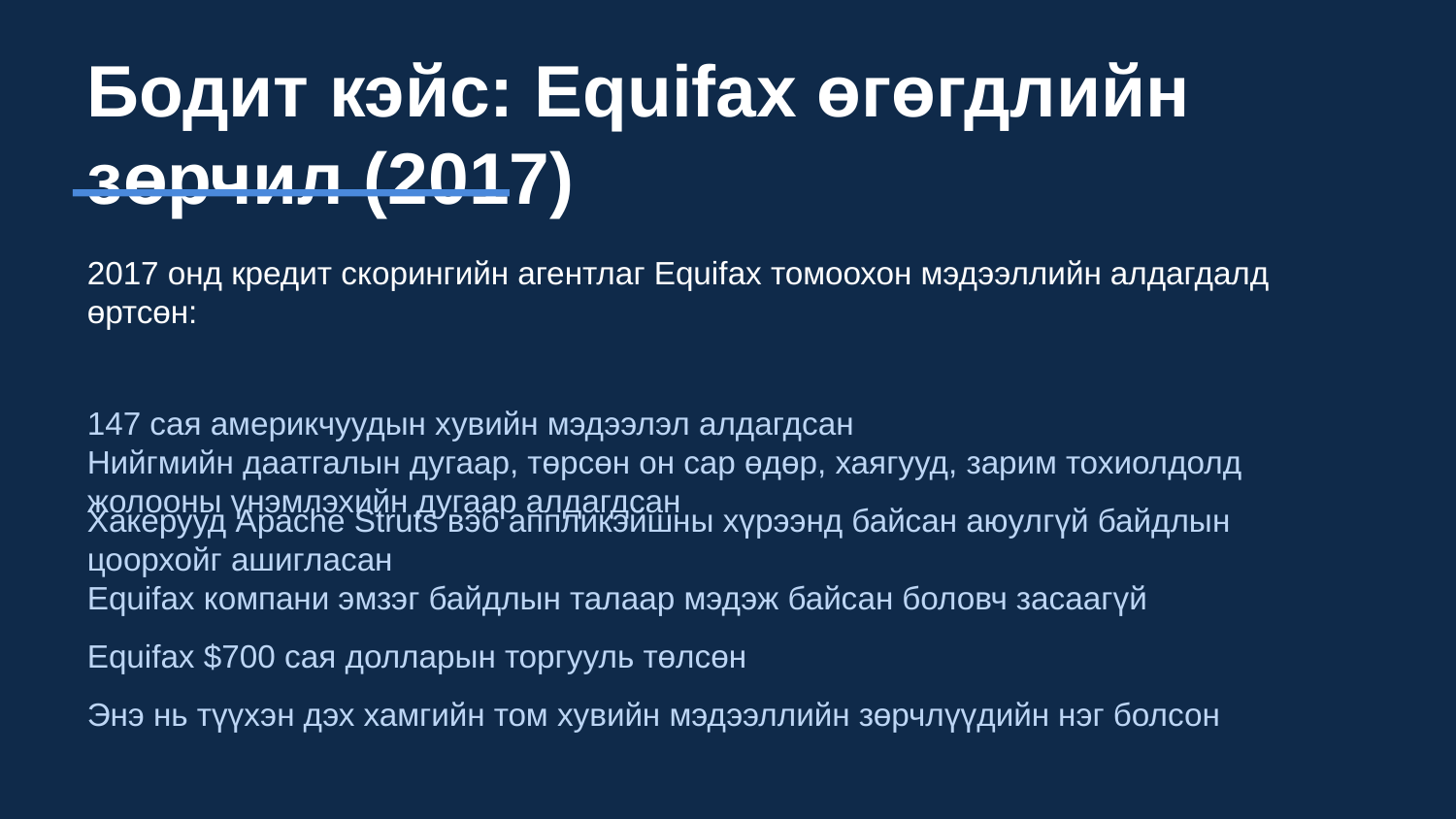

Бодит кэйс: Equifax өгөгдлийн зөрчил (2017)

2017 онд кредит скорингийн агентлаг Equifax томоохон мэдээллийн алдагдалд өртсөн:
147 сая америкчуудын хувийн мэдээлэл алдагдсан
Нийгмийн даатгалын дугаар, төрсөн он сар өдөр, хаягууд, зарим тохиолдолд жолооны үнэмлэхийн дугаар алдагдсан
Хакерууд Apache Struts вэб аппликэйшны хүрээнд байсан аюулгүй байдлын цоорхойг ашигласан
Equifax компани эмзэг байдлын талаар мэдэж байсан боловч засаагүй
Equifax $700 сая долларын торгууль төлсөн
Энэ нь түүхэн дэх хамгийн том хувийн мэдээллийн зөрчлүүдийн нэг болсон
12/21